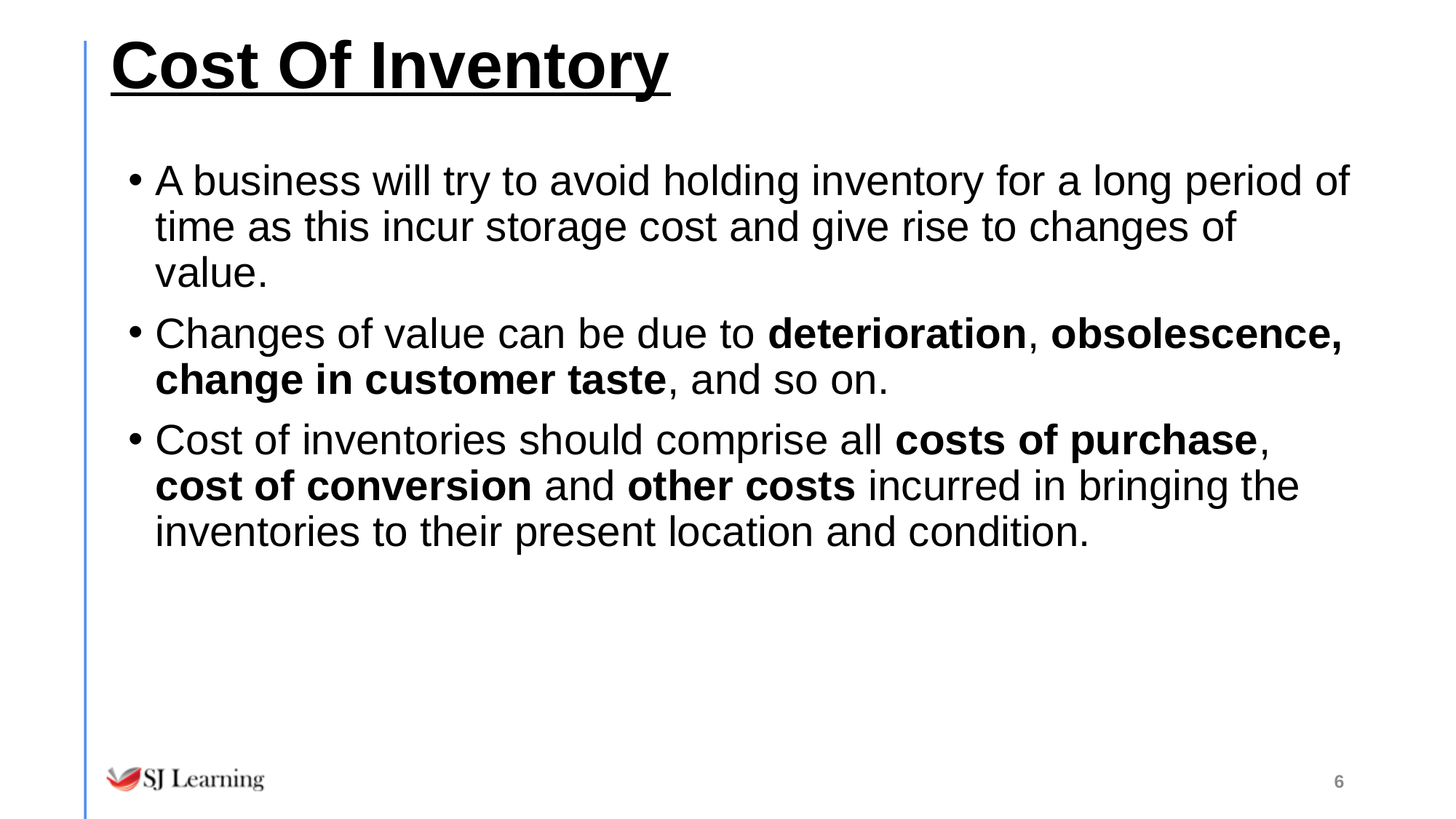

# Cost Of Inventory
A business will try to avoid holding inventory for a long period of time as this incur storage cost and give rise to changes of value.
Changes of value can be due to deterioration, obsolescence, change in customer taste, and so on.
Cost of inventories should comprise all costs of purchase, cost of conversion and other costs incurred in bringing the inventories to their present location and condition.
6